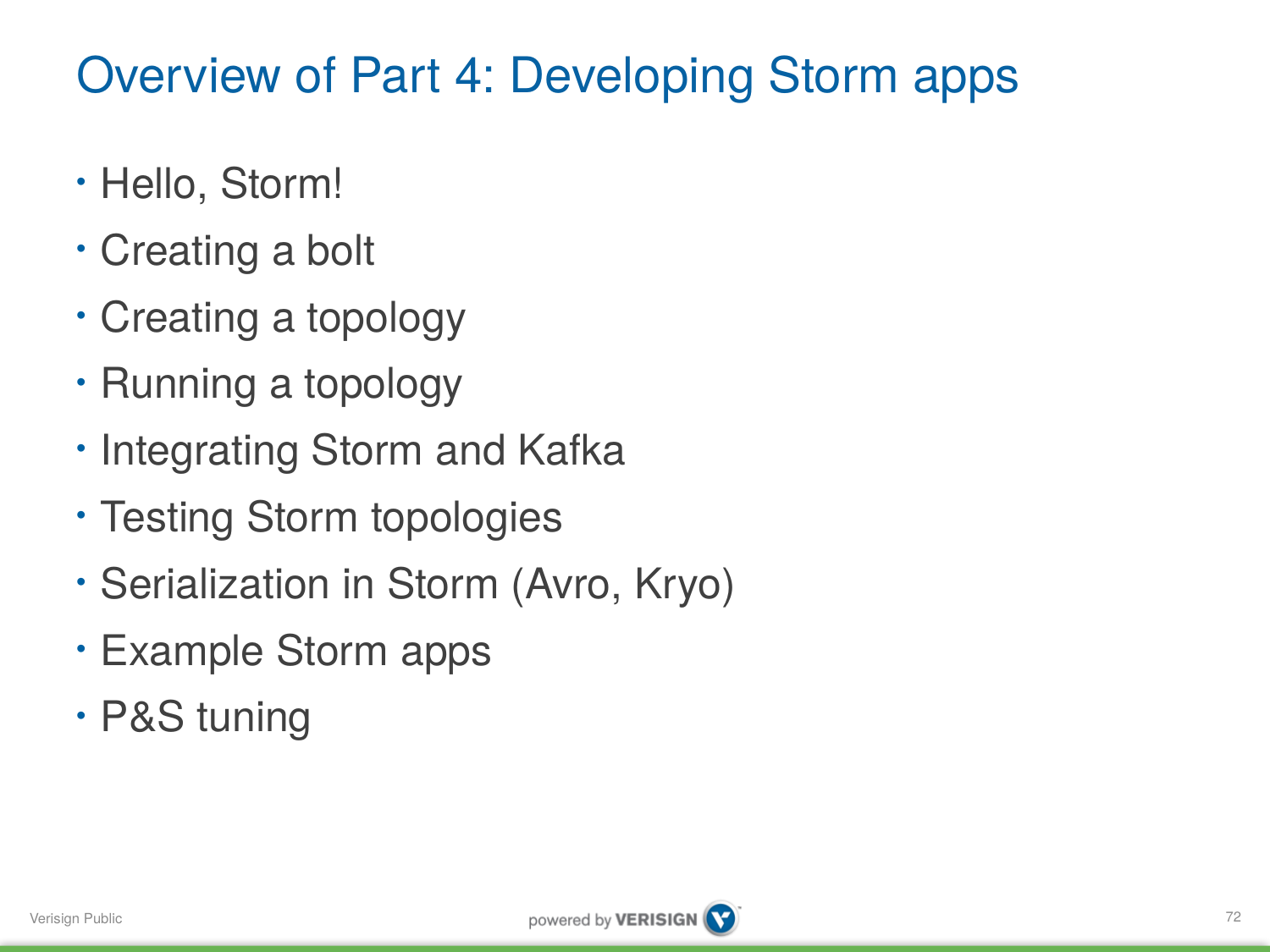

# Overview of Part 4: Developing Storm apps
Hello, Storm!
Creating a bolt
Creating a topology
Running a topology
Integrating Storm and Kafka
Testing Storm topologies
Serialization in Storm (Avro, Kryo)
Example Storm apps
P&S tuning

72